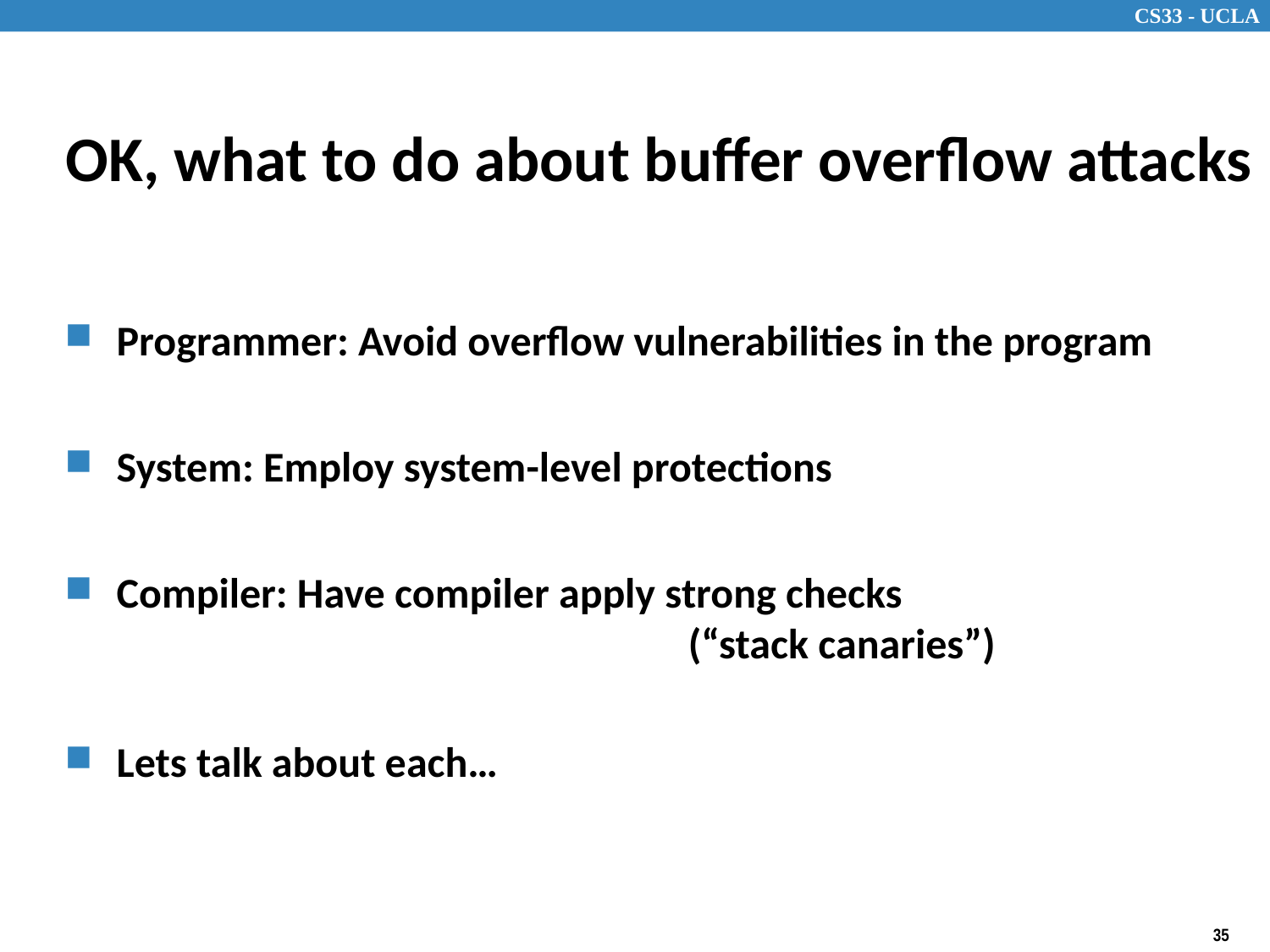

# OK, what to do about buffer overflow attacks
Programmer: Avoid overflow vulnerabilities in the program

System: Employ system-level protections

Compiler: Have compiler apply strong checks
                                                            (“stack canaries”)

Lets talk about each…